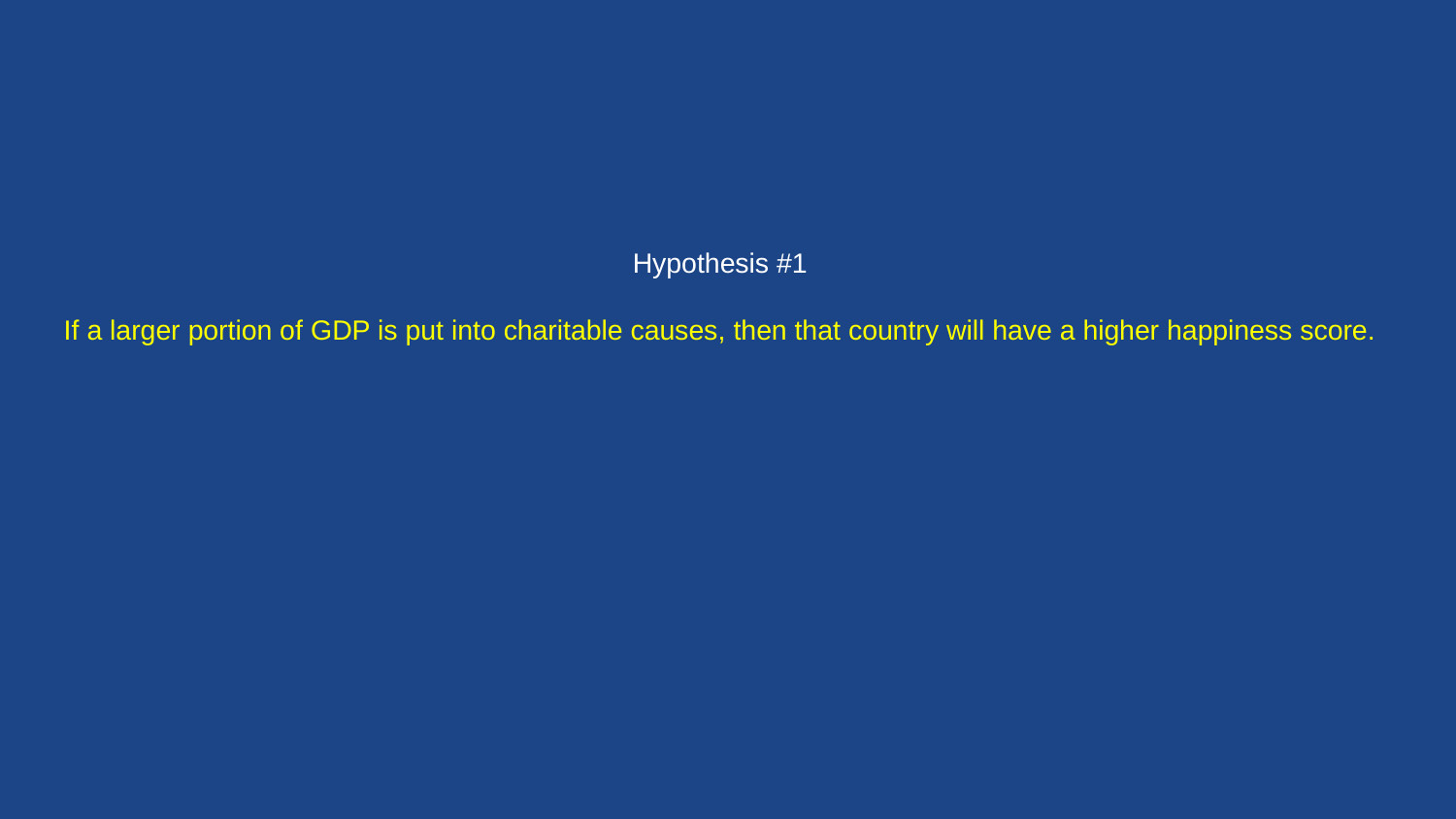

# Hypothesis #1

If a larger portion of GDP is put into charitable causes, then that country will have a higher happiness score.